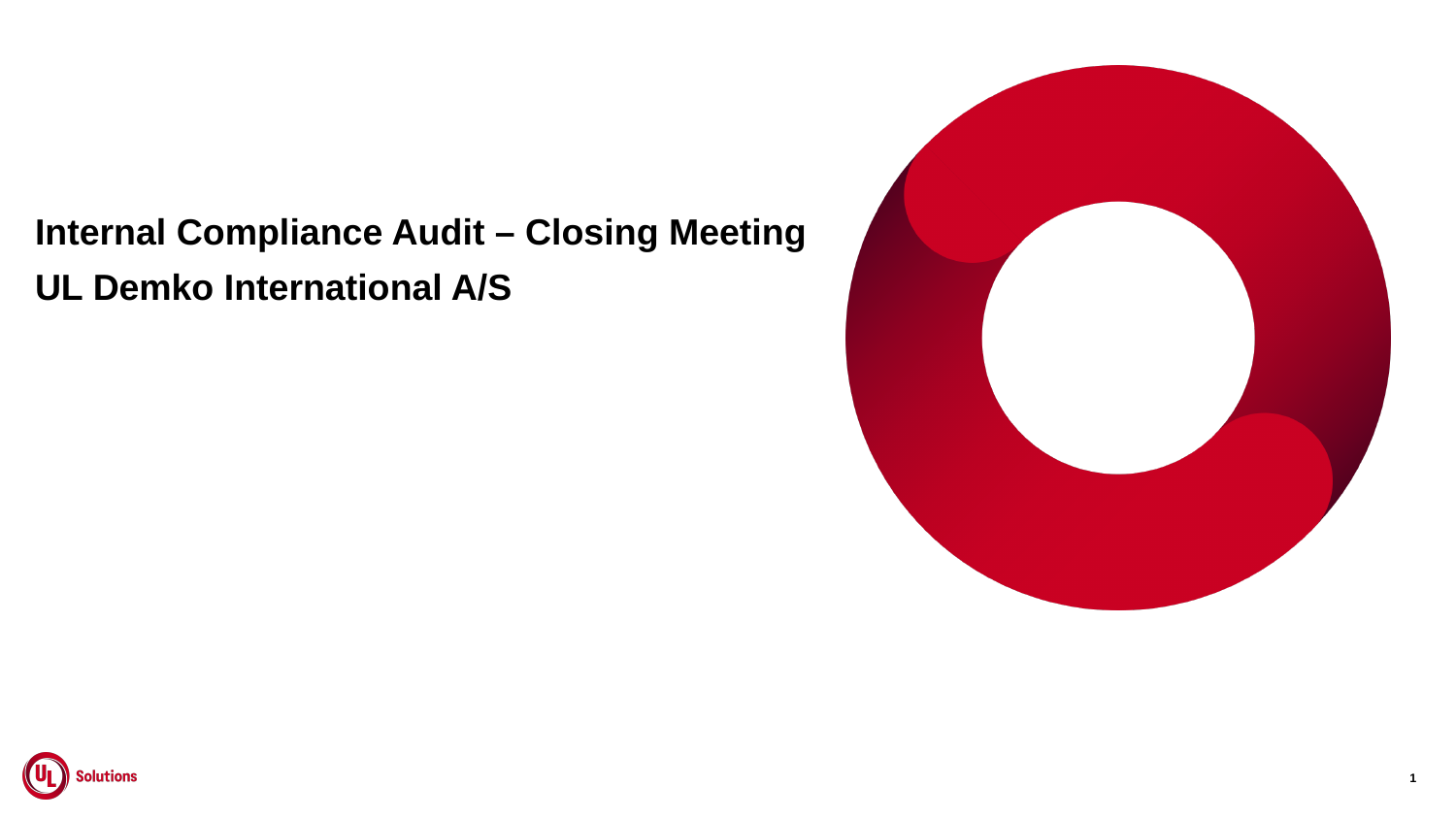

Internal Compliance Audit – Closing Meeting
UL Demko International A/S
1